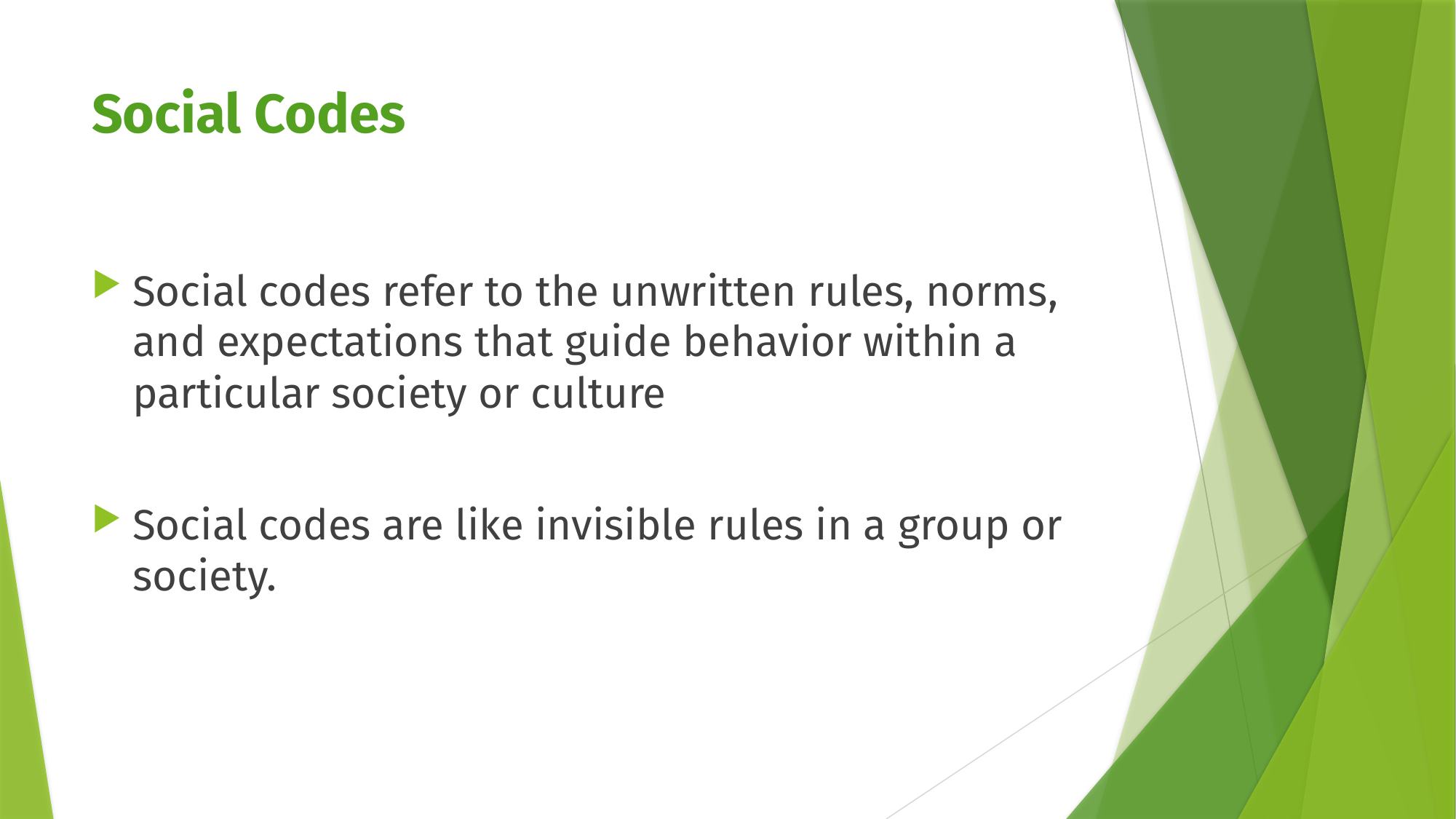

# Social Codes
Social codes refer to the unwritten rules, norms, and expectations that guide behavior within a particular society or culture

Social codes are like invisible rules in a group or society.